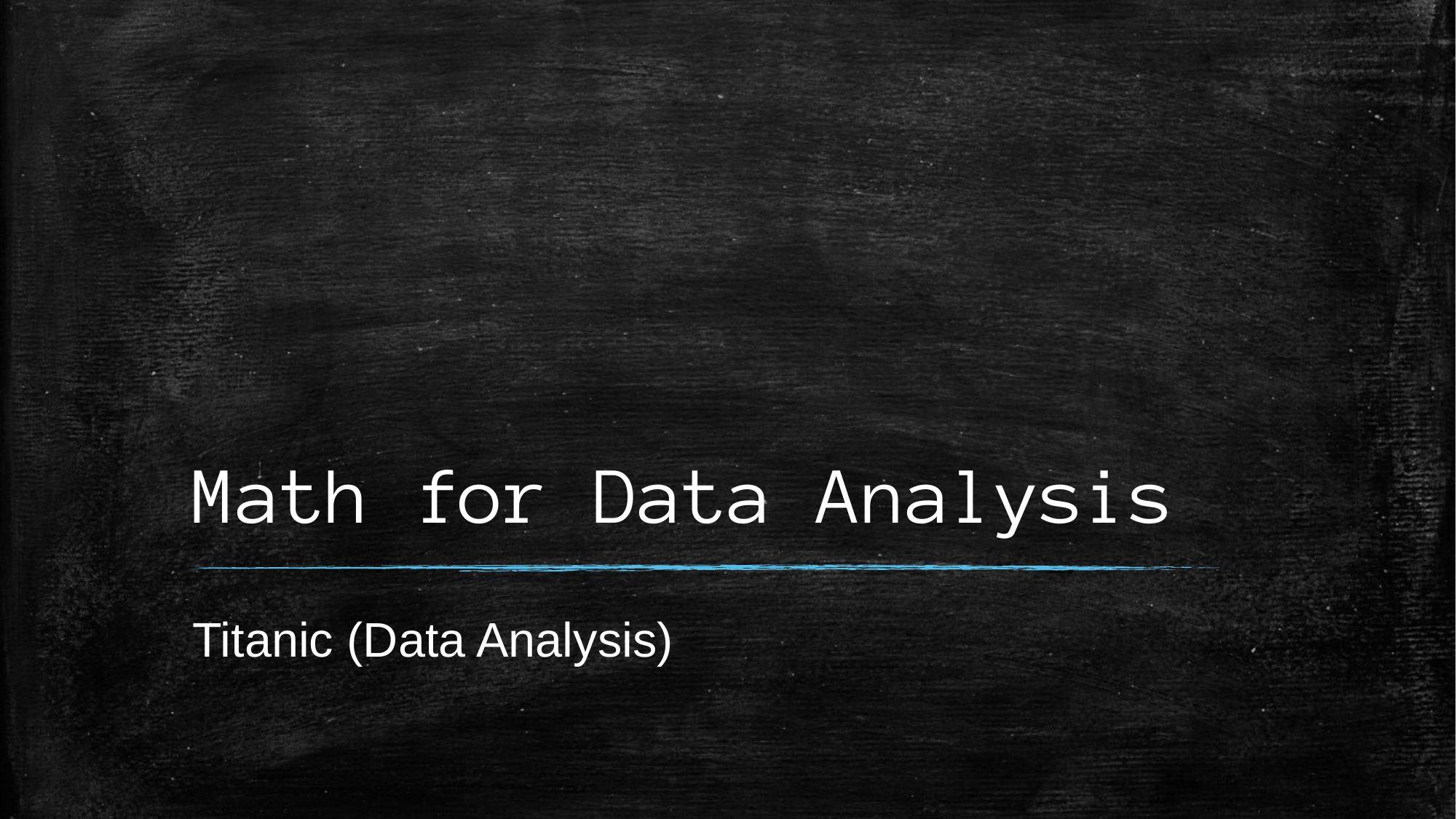

# Math for Data Analysis
Titanic (Data Analysis)